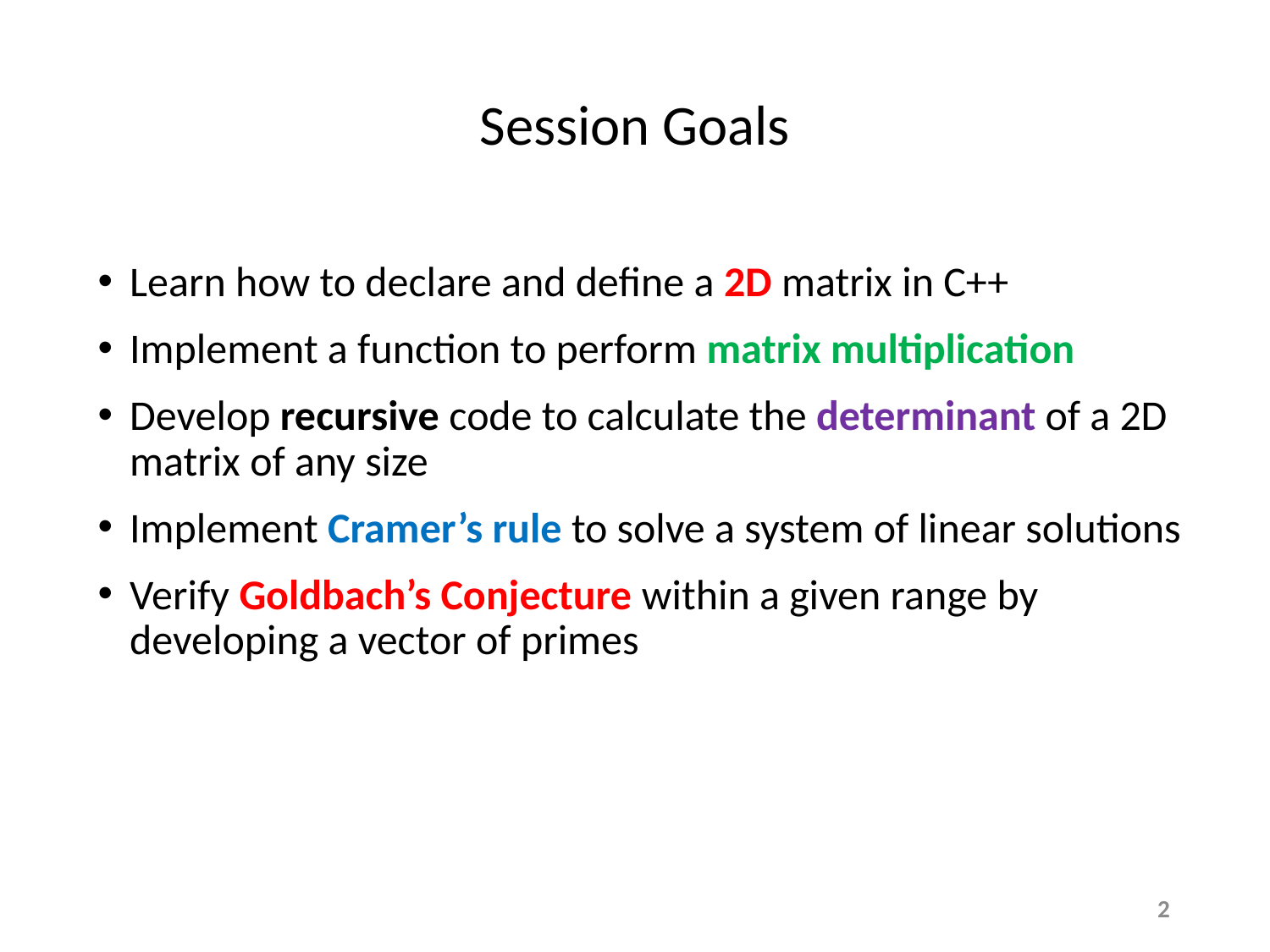

# Session Goals
Learn how to declare and define a 2D matrix in C++
Implement a function to perform matrix multiplication
Develop recursive code to calculate the determinant of a 2D matrix of any size
Implement Cramer’s rule to solve a system of linear solutions
Verify Goldbach’s Conjecture within a given range by developing a vector of primes
2